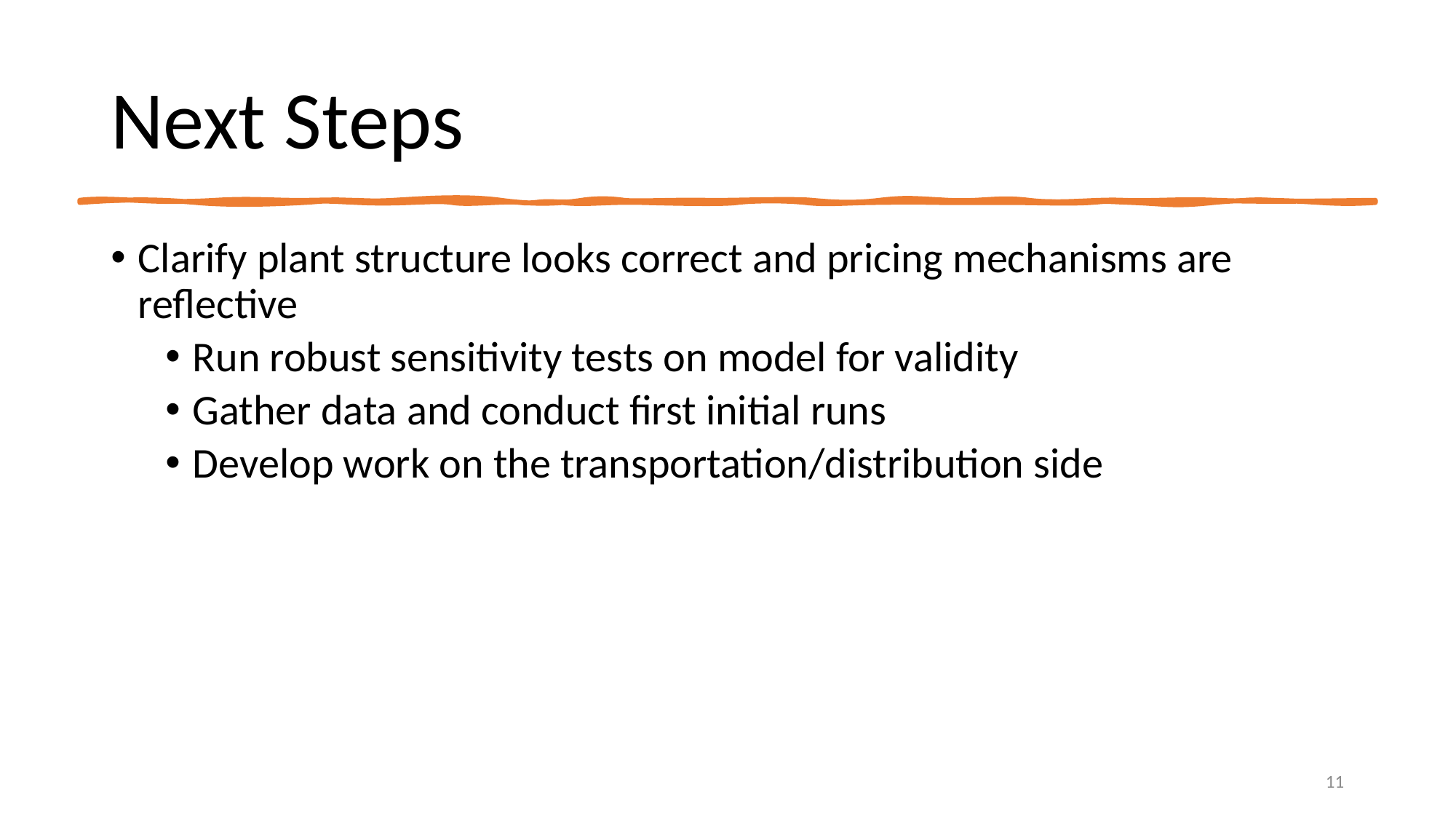

# Next Steps

Clarify plant structure looks correct and pricing mechanisms are reflective
Run robust sensitivity tests on model for validity
Gather data and conduct first initial runs
Develop work on the transportation/distribution side

11